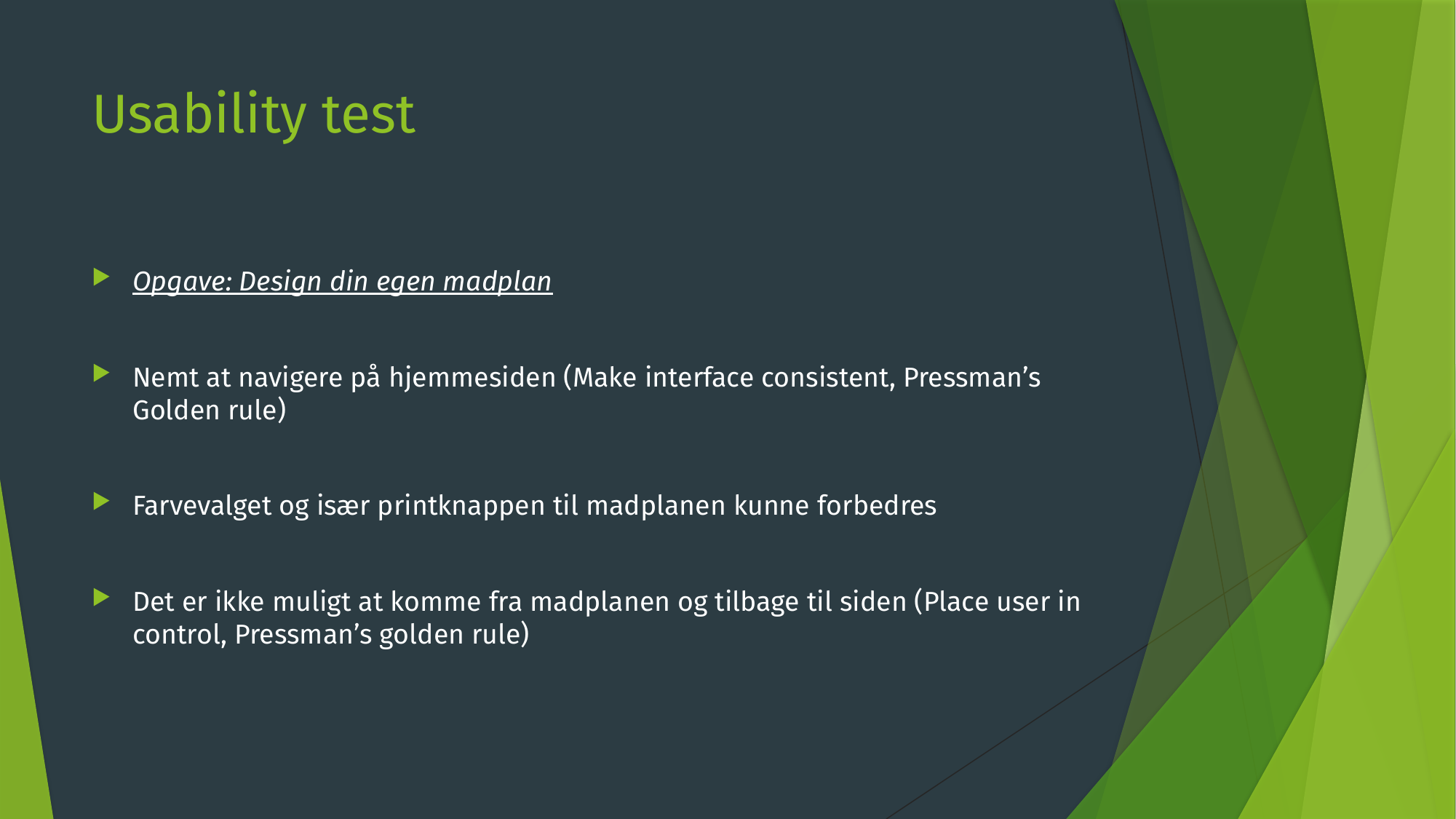

# Usability test
Opgave: Design din egen madplan

Nemt at navigere på hjemmesiden (Make interface consistent, Pressman’s Golden rule)

Farvevalget og især printknappen til madplanen kunne forbedres

Det er ikke muligt at komme fra madplanen og tilbage til siden (Place user in control, Pressman’s golden rule)